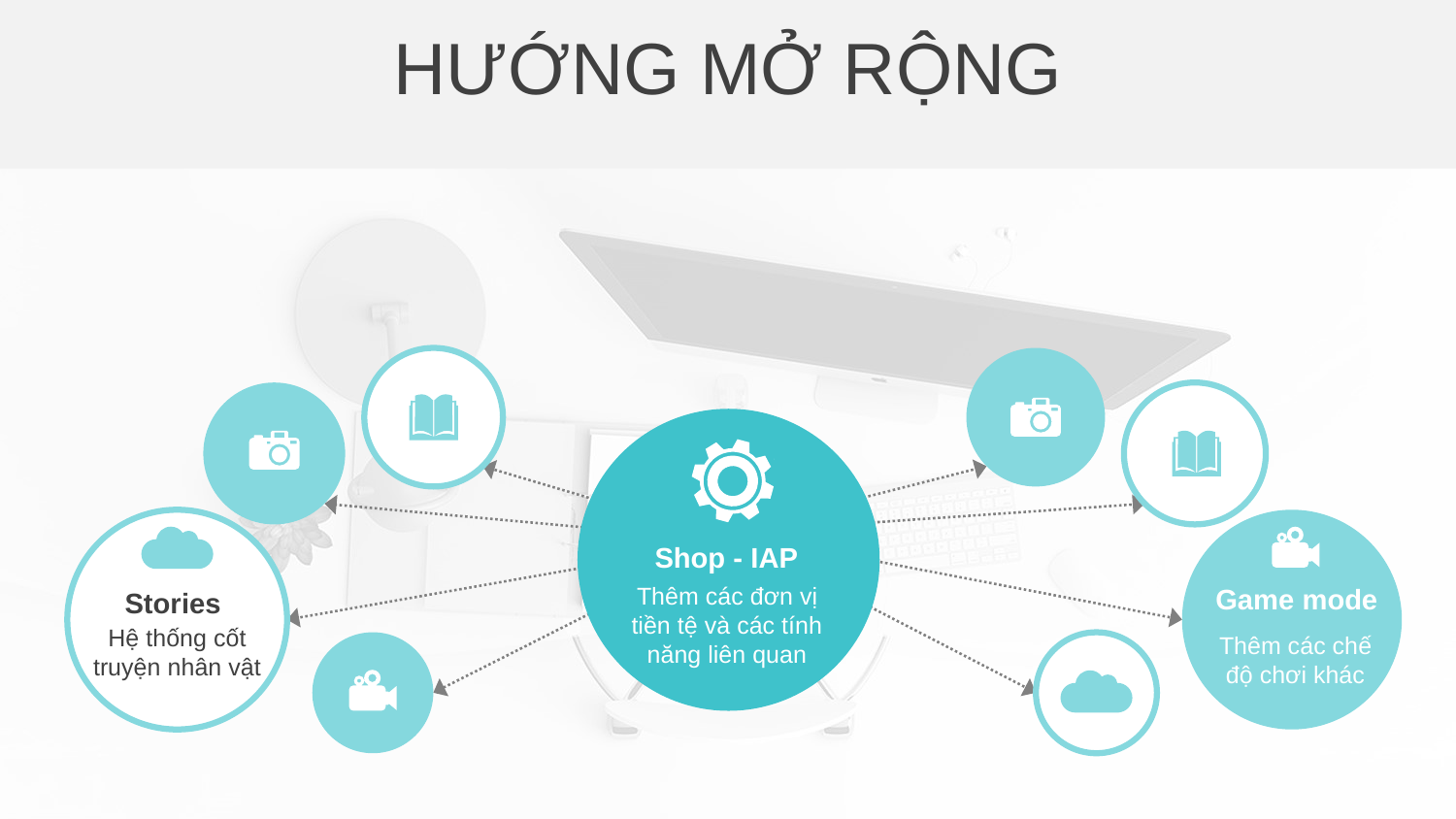

HƯỚNG MỞ RỘNG

Shop - IAP
Thêm các đơn vị tiền tệ và các tính năng liên quan
Game mode
Thêm các chế độ chơi khác
Stories
Hệ thống cốt truyện nhân vật